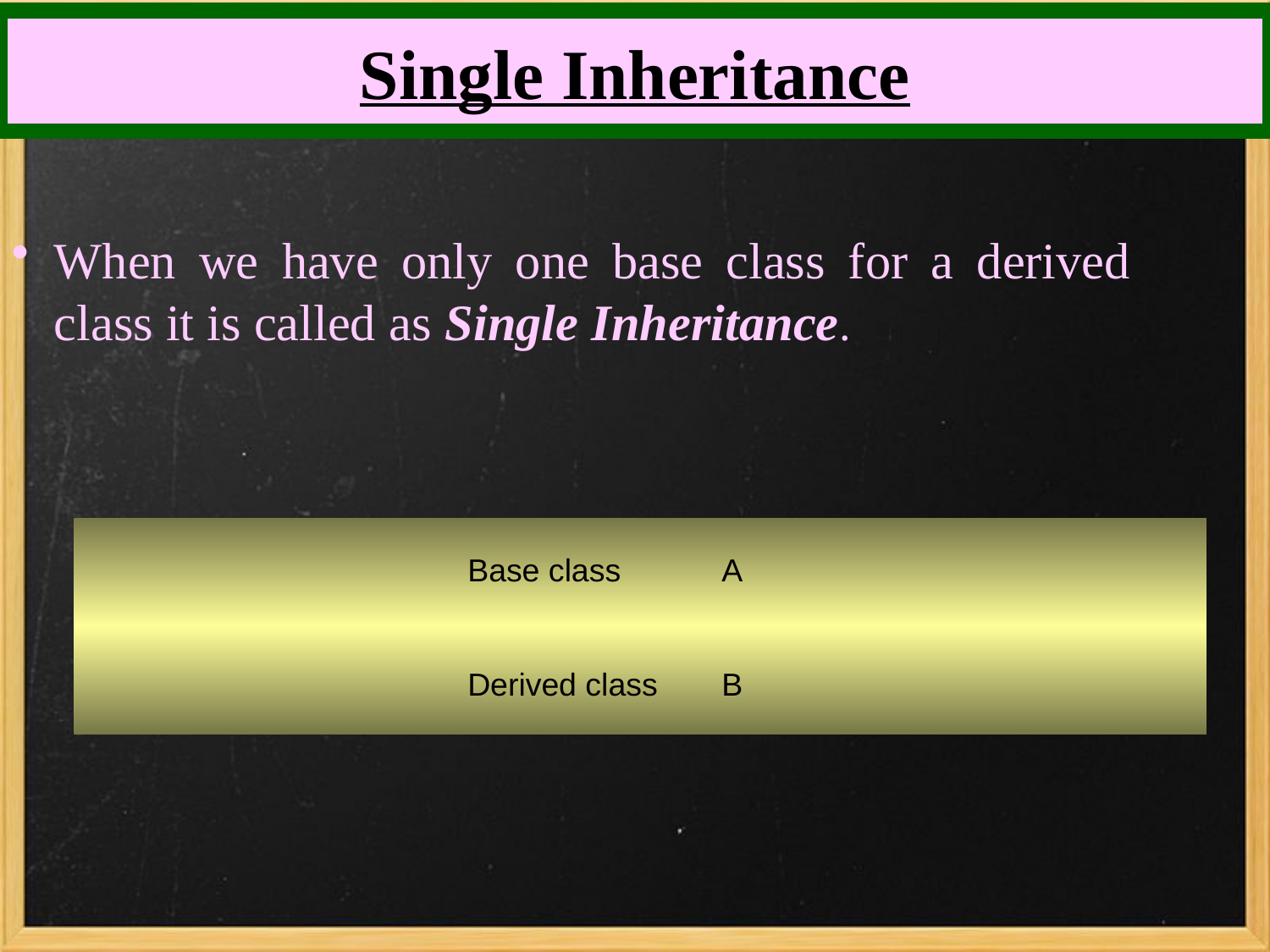

Single Inheritance
When we have only one base class for a derived class it is called as Single Inheritance.
			Base class	A

			Derived class	B